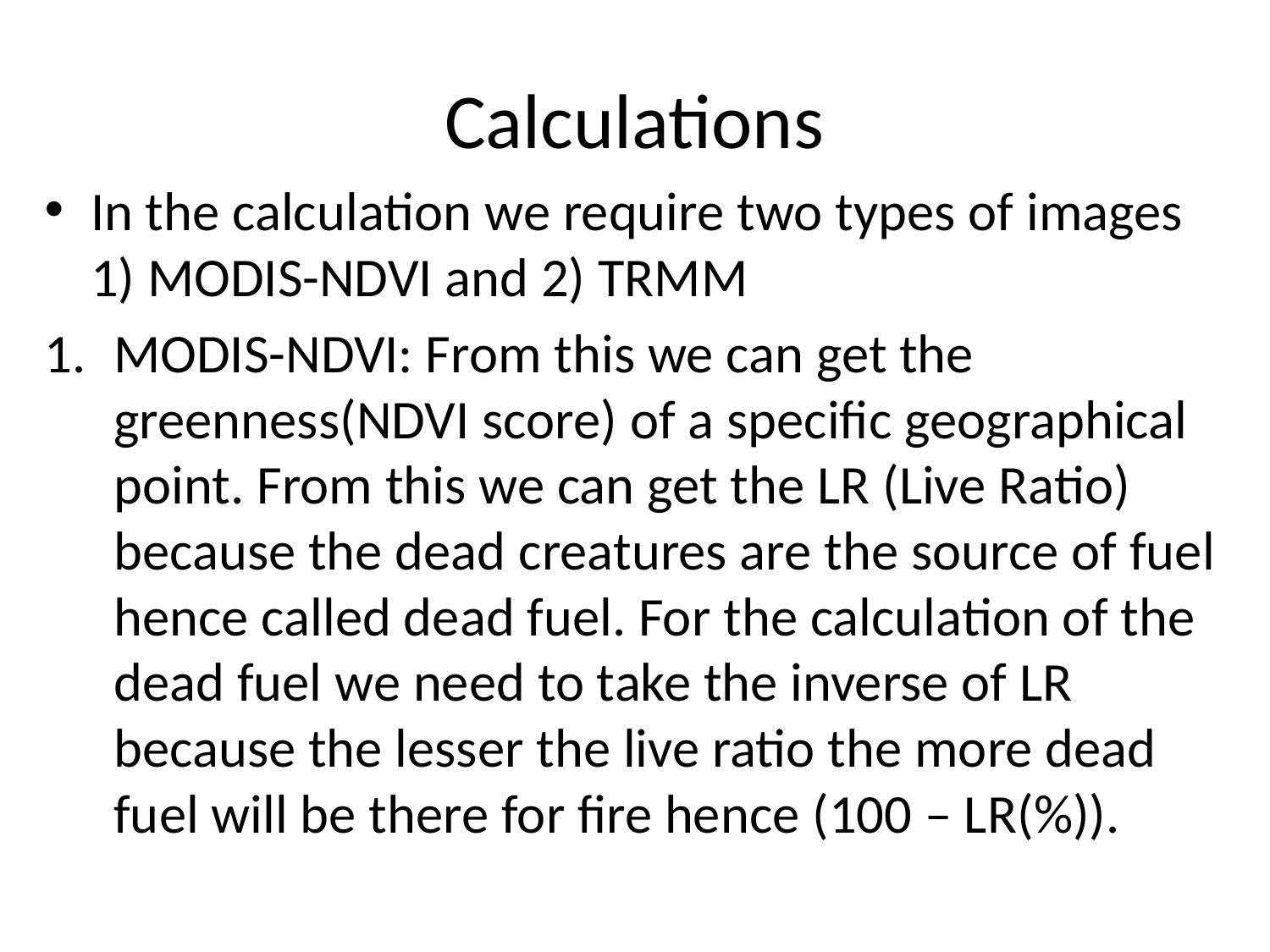

# Calculations
In the calculation we require two types of images 1) MODIS-NDVI and 2) TRMM
MODIS-NDVI: From this we can get the greenness(NDVI score) of a specific geographical point. From this we can get the LR (Live Ratio) because the dead creatures are the source of fuel hence called dead fuel. For the calculation of the dead fuel we need to take the inverse of LR because the lesser the live ratio the more dead fuel will be there for fire hence (100 – LR(%)).